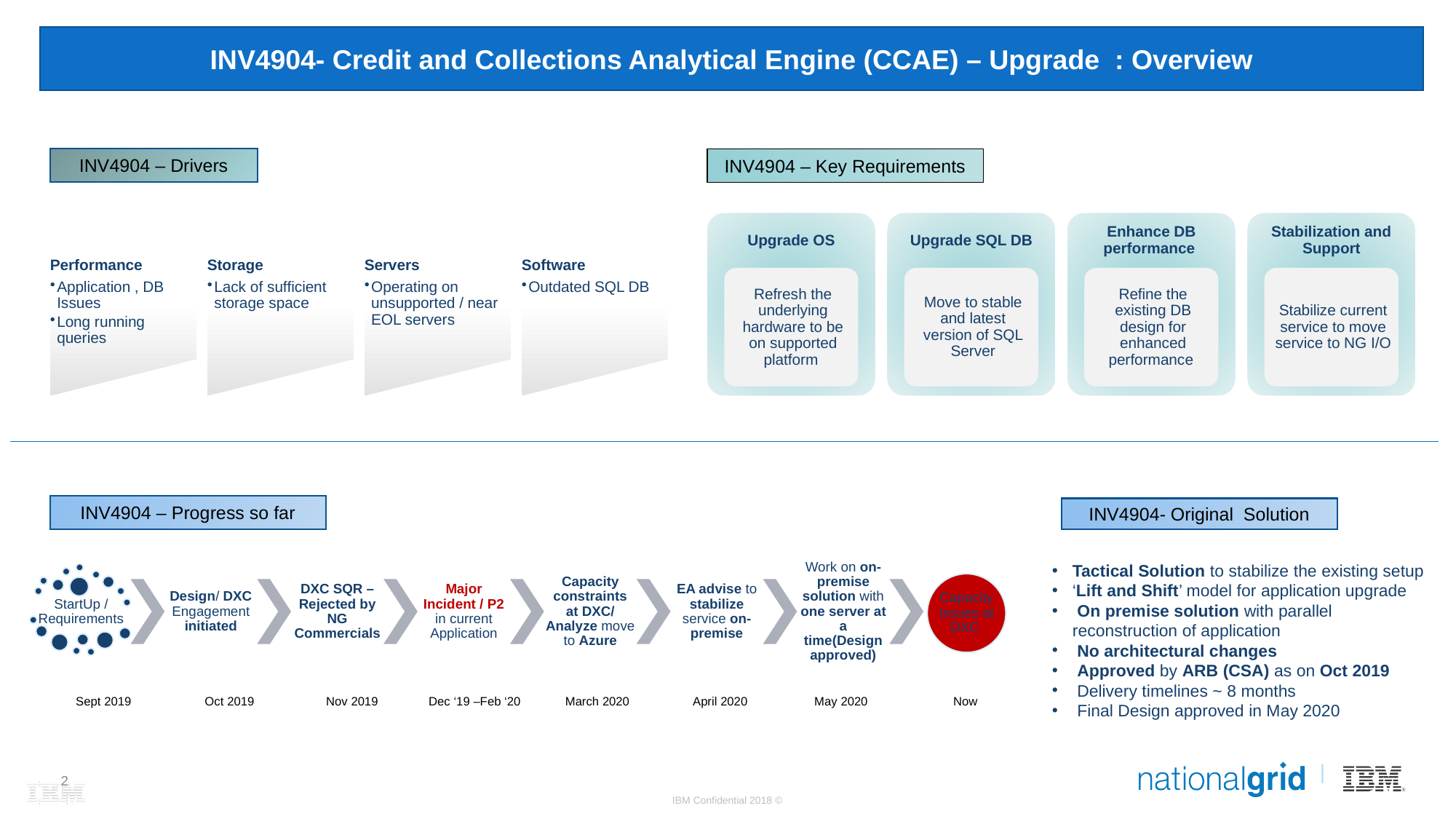

INV4904- Credit and Collections Analytical Engine (CCAE) – Upgrade  : Overview
INV4904 – Drivers
INV4904 – Key Requirements
Performance
Application , DB Issues
Long running queries
Storage
Lack of sufficient storage space
Servers
Operating on unsupported / near EOL servers
Software
Outdated SQL DB
Upgrade OS
Refresh the underlying hardware to be on supported platform
Upgrade SQL DB
Move to stable and latest version of SQL Server
Enhance DB performance
Refine the existing DB design for enhanced performance
Stabilization and Support
Stabilize current service to move service to NG I/O
INV4904 – Progress so far
INV4904- Original  Solution
StartUp / Requirements
Design/ DXC Engagement initiated
DXC SQR – Rejected by NG Commercials
Major Incident / P2 in current Application
Capacity constraints at DXC/ Analyze move to Azure
EA advise to stabilize service on-premise
Work on on-premise solution with one server at a time(Design approved)
Capacity Issues at DXC
Tactical Solution to stabilize the existing setup
‘Lift and Shift’ model for application upgrade
 On premise solution with parallel reconstruction of application
 No architectural changes
 Approved by ARB (CSA) as on Oct 2019
 Delivery timelines ~ 8 months
 Final Design approved in May 2020

Sept 2019
Oct 2019
Nov 2019
Dec ‘19 –Feb ‘20
March 2020
April 2020
May 2020
Now
2